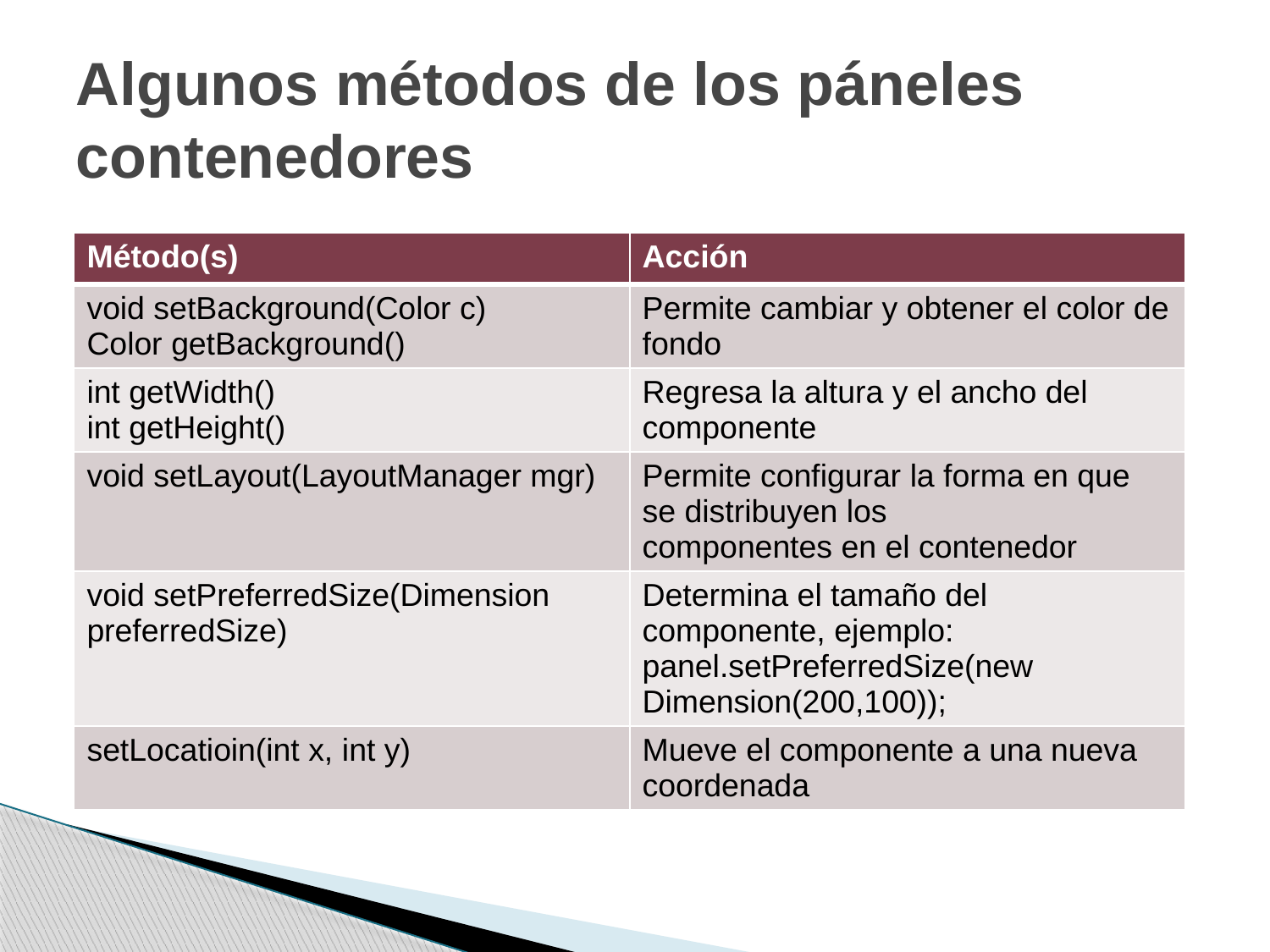

# Algunos métodos de los páneles contenedores
| Método(s) | Acción |
| --- | --- |
| void setBackground(Color c) Color getBackground() | Permite cambiar y obtener el color de fondo |
| int getWidth() int getHeight() | Regresa la altura y el ancho del componente |
| void setLayout(LayoutManager mgr) | Permite configurar la forma en que se distribuyen los componentes en el contenedor |
| void setPreferredSize(Dimension preferredSize) | Determina el tamaño del componente, ejemplo: panel.setPreferredSize(new Dimension(200,100)); |
| setLocatioin(int x, int y) | Mueve el componente a una nueva coordenada |